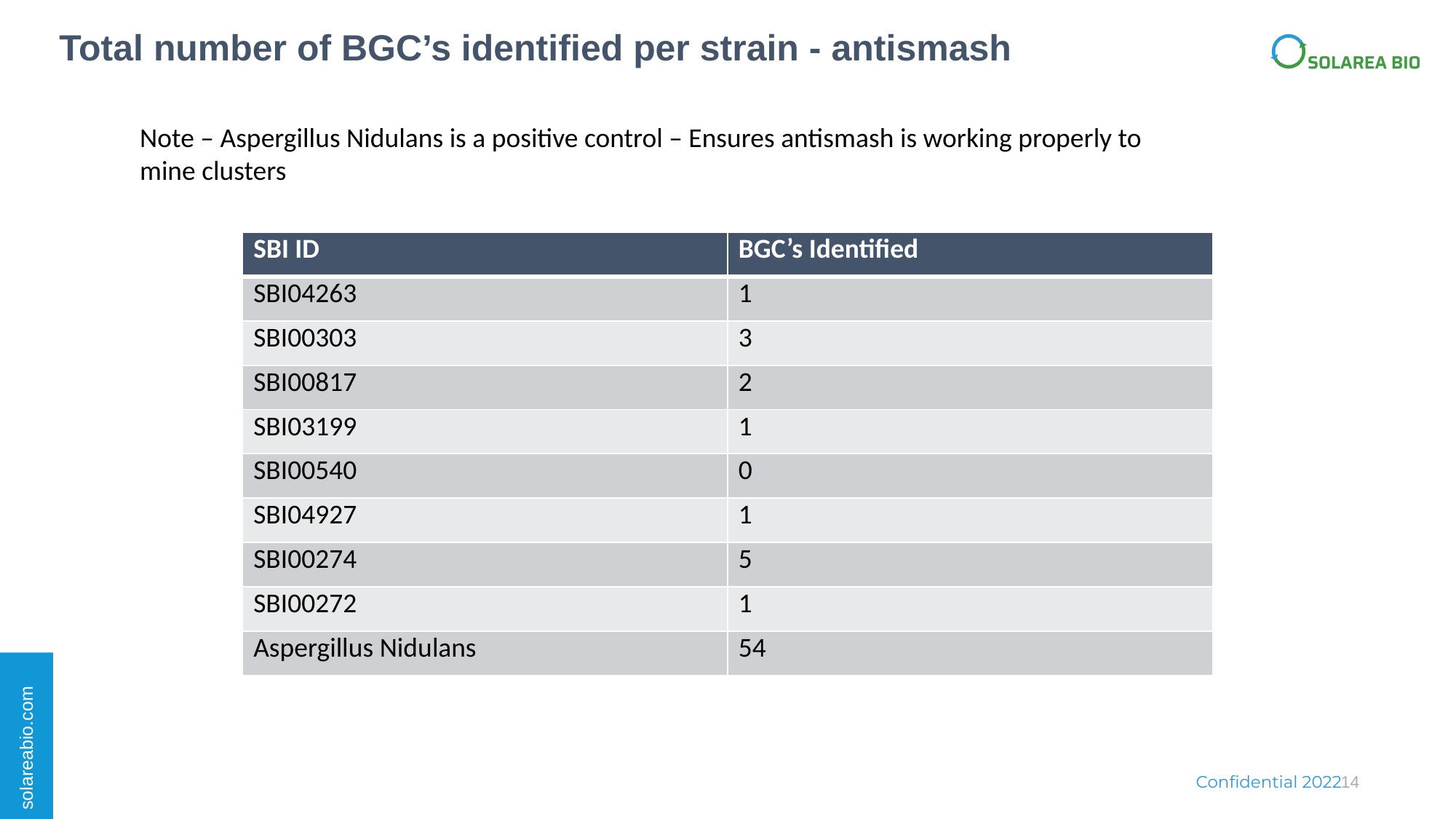

# Total number of BGC’s identified per strain - antismash
Note – Aspergillus Nidulans is a positive control – Ensures antismash is working properly to mine clusters
| SBI ID | BGC’s Identified |
| --- | --- |
| SBI04263 | 1 |
| SBI00303 | 3 |
| SBI00817 | 2 |
| SBI03199 | 1 |
| SBI00540 | 0 |
| SBI04927 | 1 |
| SBI00274 | 5 |
| SBI00272 | 1 |
| Aspergillus Nidulans | 54 |